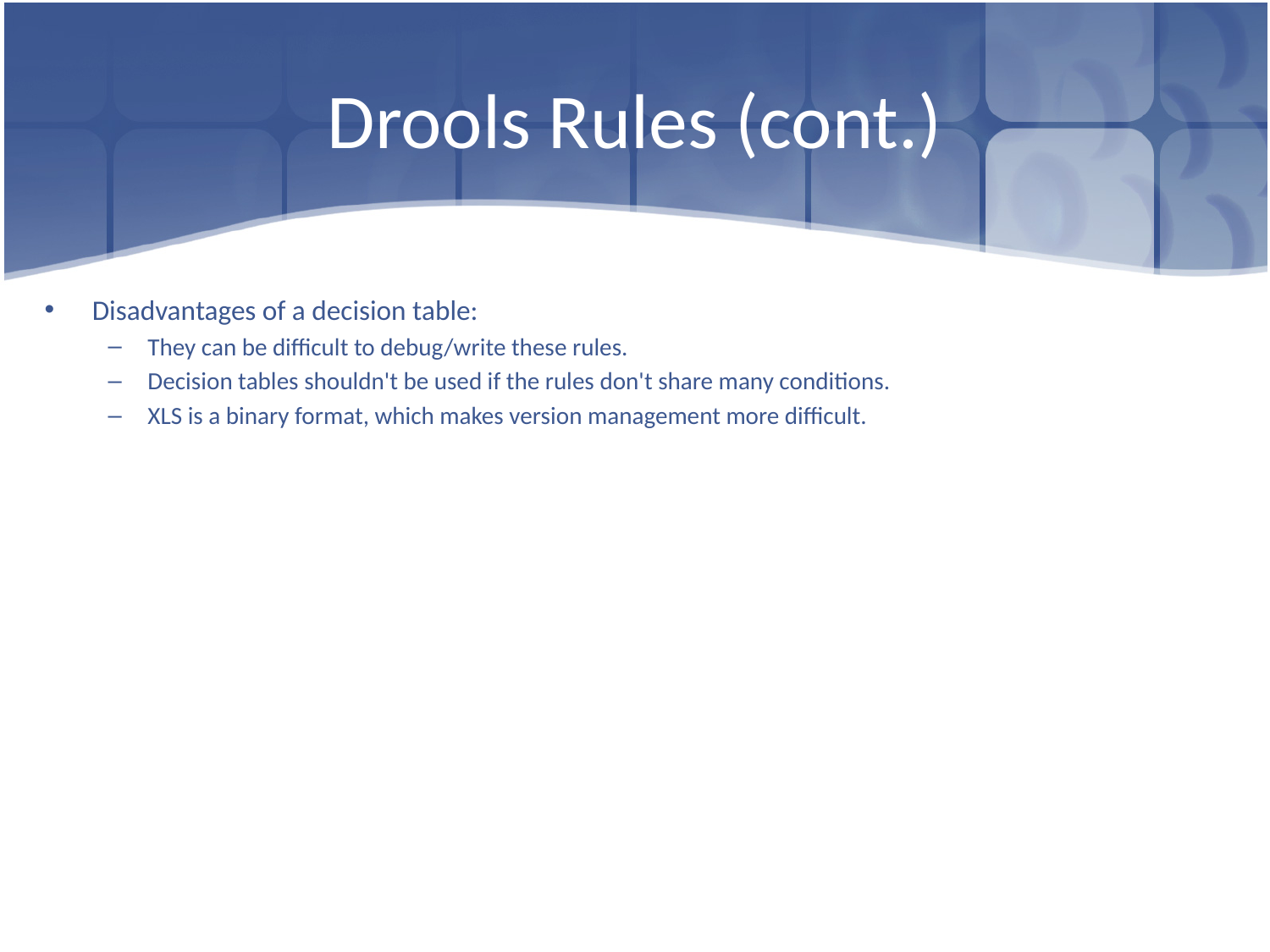

# Drools Rules (cont.)
Disadvantages of a decision table:
They can be difficult to debug/write these rules.
Decision tables shouldn't be used if the rules don't share many conditions.
XLS is a binary format, which makes version management more difficult.